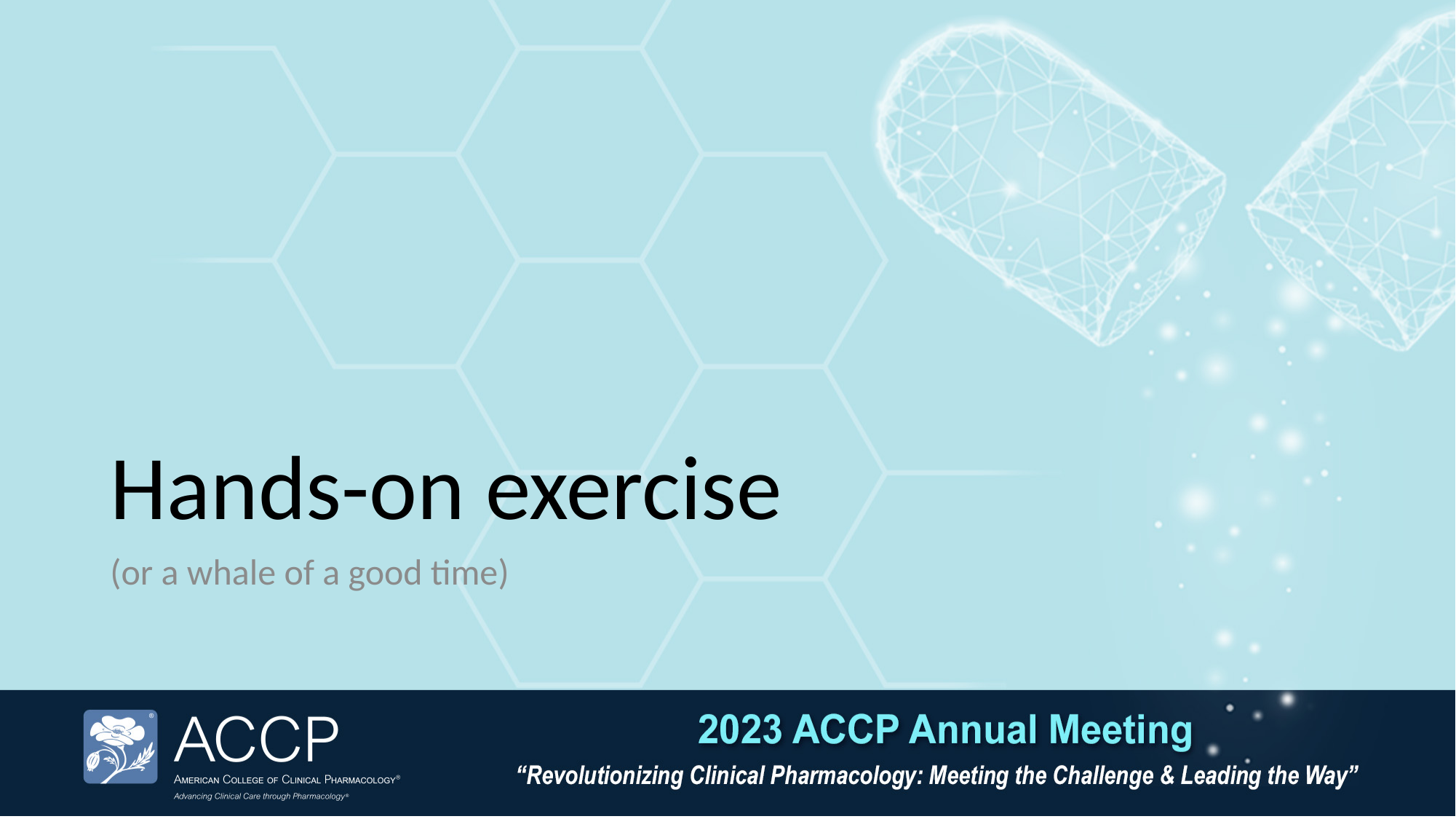

# Hands-on exercise
(or a whale of a good time)